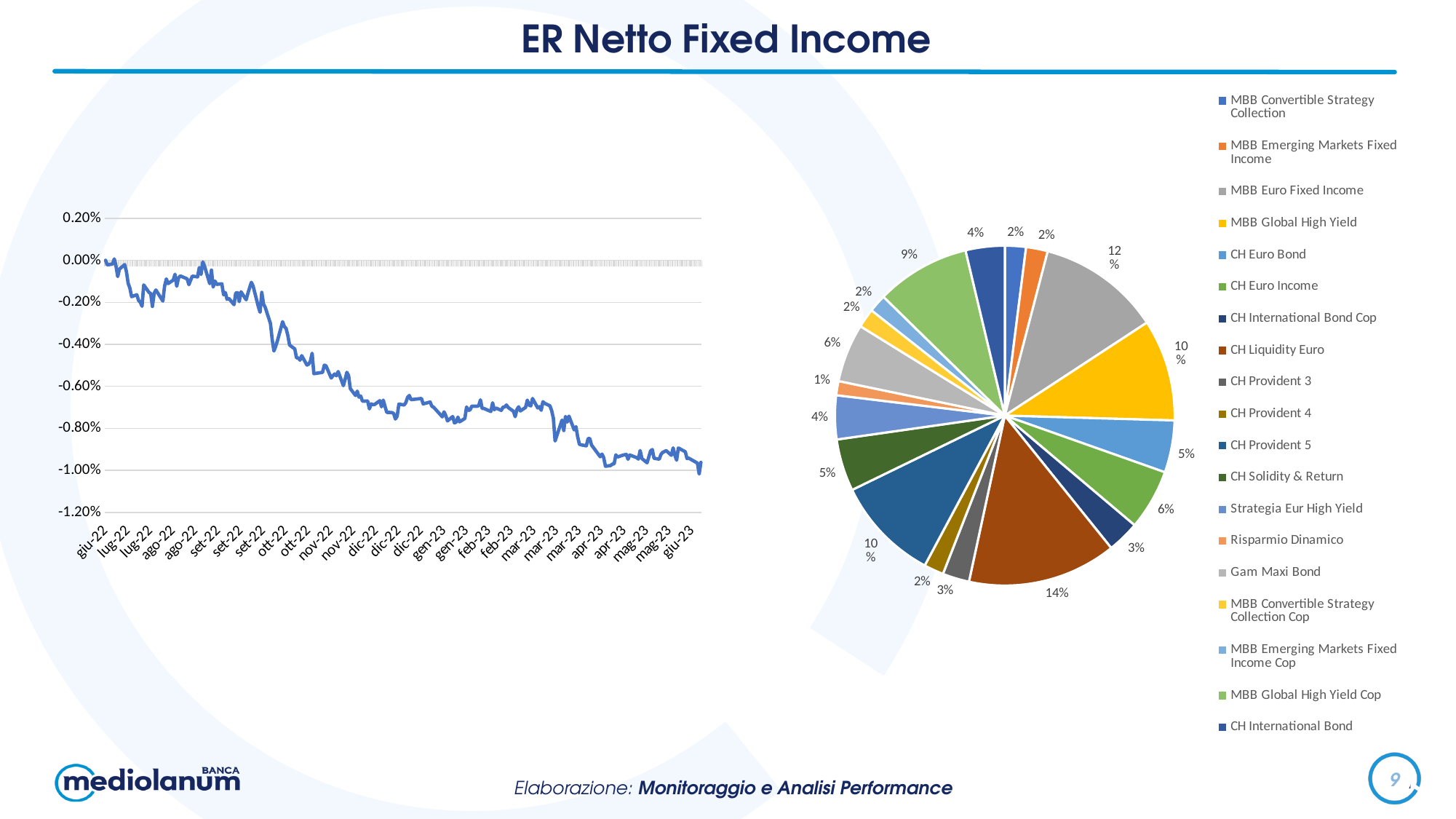

# ER Netto Fixed Income

### Chart

| Category |  |
|---|---|
| MBB Convertible Strategy Collection | 0.02000888722856153 |
| MBB Emerging Markets Fixed Income | 0.02066390419323203 |
| MBB Euro Fixed Income | 0.1170892306102277 |
| MBB Global High Yield | 0.09680155306598892 |
| CH Euro Bond | 0.04954643979938873 |
| CH Euro Income | 0.0574669797215342 |
| CH International Bond Cop | 0.03058539390563391 |
| CH Liquidity Euro | 0.1417215746088137 |
| CH Provident 3 | 0.02543756443657924 |
| CH Provident 4 | 0.01882729324587624 |
| CH Provident 5 | 0.09980751788379442 |
| CH Solidity & Return | 0.04956024856521384 |
| Strategia Eur High Yield | 0.04167617744768995 |
| Risparmio Dinamico | 0.01343002416514481 |
| Gam Maxi Bond | 0.05557280118033103 |
| MBB Convertible Strategy Collection Cop | 0.01815538692389111 |
| MBB Emerging Markets Fixed Income Cop | 0.01693455720008376 |
| MBB Global High Yield Cop | 0.08950635410120797 |
| CH International Bond | 0.03720811171680707 |

### Chart

| Category |  |
|---|---|
| 44742 | 0.0 |
| 44743 | -0.000220388258863391 |
| 44746 | -0.0001739019430690991 |
| 44747 | 6.540527553600128e-05 |
| 44748 | -0.0002629041095851825 |
| 44749 | -0.0007750069307830287 |
| 44750 | -0.0004166434835901622 |
| 44753 | -0.0002025688949873761 |
| 44754 | -0.000525246865247242 |
| 44755 | -0.001091350578680483 |
| 44756 | -0.00132084596451687 |
| 44757 | -0.001729580257611163 |
| 44760 | -0.001639946592233876 |
| 44761 | -0.001905711558593648 |
| 44762 | -0.001997745620900604 |
| 44763 | -0.002188633612743685 |
| 44764 | -0.001173380184082973 |
| 44767 | -0.001528083537138736 |
| 44768 | -0.001583235752262047 |
| 44769 | -0.002193607824512389 |
| 44770 | -0.001563941088851495 |
| 44771 | -0.001412475728198359 |
| 44775 | -0.001939547895170257 |
| 44776 | -0.00123432118865785 |
| 44777 | -0.0008870511113552304 |
| 44778 | -0.00110798393182221 |
| 44781 | -0.0009415213278185508 |
| 44782 | -0.0006663492043905705 |
| 44783 | -0.001235020847309976 |
| 44784 | -0.000845587808777637 |
| 44785 | -0.0007412136367936917 |
| 44789 | -0.0008827917383336104 |
| 44790 | -0.001158004751857789 |
| 44791 | -0.0009459367041300126 |
| 44792 | -0.0007530901485743868 |
| 44795 | -0.0007911591419205166 |
| 44796 | -0.0003473095712454022 |
| 44797 | -0.0006746228188425629 |
| 44798 | -7.548731370854433e-05 |
| 44799 | -0.0002697681770835736 |
| 44802 | -0.001110597596398755 |
| 44803 | -0.0004680592791499461 |
| 44804 | -0.001273593418867458 |
| 44805 | -0.000984417680259586 |
| 44806 | -0.001145368584564821 |
| 44809 | -0.001118629050211872 |
| 44810 | -0.001646448255153032 |
| 44811 | -0.001531544630364756 |
| 44812 | -0.001855950074520107 |
| 44813 | -0.001811590883954883 |
| 44816 | -0.002113114128574178 |
| 44817 | -0.001555849749327098 |
| 44818 | -0.001540776359241658 |
| 44819 | -0.001966770192012746 |
| 44820 | -0.001498766131765583 |
| 44823 | -0.001876143589604862 |
| 44824 | -0.001571465520191051 |
| 44825 | -0.001297203636475563 |
| 44826 | -0.00104778109304271 |
| 44827 | -0.001222509137741912 |
| 44830 | -0.002200527032080735 |
| 44831 | -0.002471283333794316 |
| 44832 | -0.001526598141576629 |
| 44833 | -0.002081685833328906 |
| 44834 | -0.002246264505134432 |
| 44837 | -0.00300771985114312 |
| 44838 | -0.003781351889753481 |
| 44839 | -0.004316233876348718 |
| 44840 | -0.004100686191543912 |
| 44841 | -0.003833753920073124 |
| 44844 | -0.002923340984274825 |
| 44845 | -0.00315239631283315 |
| 44846 | -0.003242536839098364 |
| 44847 | -0.003575295095091247 |
| 44848 | -0.004033289603709744 |
| 44851 | -0.004218498199164977 |
| 44852 | -0.004645479164031685 |
| 44853 | -0.004646200357862007 |
| 44854 | -0.004755107288429539 |
| 44855 | -0.004538958646219671 |
| 44858 | -0.004985211087981667 |
| 44859 | -0.004944383410555808 |
| 44860 | -0.004803585899384677 |
| 44861 | -0.004425644046021637 |
| 44862 | -0.005396095841029291 |
| 44867 | -0.005334589036102733 |
| 44868 | -0.004992753696621888 |
| 44869 | -0.005025028005264387 |
| 44872 | -0.005602961041809906 |
| 44873 | -0.00548960604982851 |
| 44874 | -0.005410984554338749 |
| 44875 | -0.005494299067579811 |
| 44876 | -0.005297308302059323 |
| 44879 | -0.005967543170667278 |
| 44880 | -0.00567180449577942 |
| 44881 | -0.005333129266216985 |
| 44882 | -0.005485265135475648 |
| 44883 | -0.00611019939566082 |
| 44886 | -0.006436734983292447 |
| 44887 | -0.006229673917749201 |
| 44888 | -0.006515158324279069 |
| 44889 | -0.00646515091689015 |
| 44890 | -0.006706088120863929 |
| 44893 | -0.006698342879828401 |
| 44894 | -0.007073363948046918 |
| 44895 | -0.006836596458518085 |
| 44896 | -0.006872293189382983 |
| 44897 | -0.006864690419973396 |
| 44900 | -0.006684528122745004 |
| 44901 | -0.006974187010274413 |
| 44902 | -0.006657013466170314 |
| 44904 | -0.007239356121559903 |
| 44907 | -0.007249531523251362 |
| 44908 | -0.007292674887142914 |
| 44909 | -0.007555098987025777 |
| 44910 | -0.007424385176048931 |
| 44911 | -0.006845388370314898 |
| 44914 | -0.006889358486625419 |
| 44915 | -0.006779666102573079 |
| 44916 | -0.006529640083217658 |
| 44917 | -0.00643762525966951 |
| 44918 | -0.006634883175525075 |
| 44924 | -0.006578979280432273 |
| 44925 | -0.006836897612484516 |
| 44929 | -0.006747501120371369 |
| 44930 | -0.006950023207552558 |
| 44931 | -0.006993459749155218 |
| 44935 | -0.007358193441960648 |
| 44936 | -0.007453298488075411 |
| 44937 | -0.007217113543149245 |
| 44938 | -0.007387114084463908 |
| 44939 | -0.007648287441198831 |
| 44942 | -0.007438925438935318 |
| 44943 | -0.007740379881329362 |
| 44944 | -0.007702669217199309 |
| 44945 | -0.007466671514803958 |
| 44946 | -0.007690678712736876 |
| 44949 | -0.007530816563574128 |
| 44950 | -0.006985851681430733 |
| 44951 | -0.007144321122396935 |
| 44952 | -0.007121829347839892 |
| 44953 | -0.006946100039369574 |
| 44956 | -0.006949607229011168 |
| 44957 | -0.006919373854223698 |
| 44958 | -0.006646361803349876 |
| 44959 | -0.007056805525028187 |
| 44960 | -0.007054946034765974 |
| 44964 | -0.007198320630239508 |
| 44965 | -0.006786593870632629 |
| 44966 | -0.007111339242846348 |
| 44967 | -0.00703657337430208 |
| 44970 | -0.00714518420633059 |
| 44971 | -0.006993294857753574 |
| 44972 | -0.006979545655780628 |
| 44973 | -0.006891272941912718 |
| 44974 | -0.007010504127338946 |
| 44977 | -0.007187024563577671 |
| 44978 | -0.007446052200315356 |
| 44979 | -0.007105985725891828 |
| 44980 | -0.00697456453969314 |
| 44981 | -0.007174343631930924 |
| 44984 | -0.007003448899147724 |
| 44985 | -0.006657776062082843 |
| 44986 | -0.006894218165005683 |
| 44987 | -0.006930042338278763 |
| 44988 | -0.006579766705228751 |
| 44991 | -0.007029423038956484 |
| 44992 | -0.006966979852765731 |
| 44993 | -0.007139751120398108 |
| 44994 | -0.006731417427044528 |
| 44995 | -0.00681195083807562 |
| 44998 | -0.006926733949748076 |
| 44999 | -0.007148305612776906 |
| 45000 | -0.007517669374578317 |
| 45001 | -0.008602072677629136 |
| 45005 | -0.007608055524607416 |
| 45006 | -0.008104705687415836 |
| 45007 | -0.007437296955675188 |
| 45008 | -0.007702304766507018 |
| 45009 | -0.007421594429527278 |
| 45012 | -0.008070973348709876 |
| 45013 | -0.007921995215498523 |
| 45014 | -0.00840017250559455 |
| 45015 | -0.008758587310013999 |
| 45016 | -0.008786417353134457 |
| 45019 | -0.008833043546659813 |
| 45020 | -0.008488597357017569 |
| 45021 | -0.00848496637823426 |
| 45022 | -0.008796857008277148 |
| 45027 | -0.00935338954202225 |
| 45028 | -0.009225610766871117 |
| 45029 | -0.009394495446764961 |
| 45030 | -0.009805540243415622 |
| 45033 | -0.009770938661180728 |
| 45034 | -0.009701800284063755 |
| 45035 | -0.009689402419129078 |
| 45036 | -0.009265531877843958 |
| 45037 | -0.009365376344858345 |
| 45040 | -0.009278654723440916 |
| 45042 | -0.009241006147533981 |
| 45043 | -0.009473630394351229 |
| 45044 | -0.009268797685586638 |
| 45048 | -0.009396368382760256 |
| 45049 | -0.009465807507471502 |
| 45050 | -0.009058889416096894 |
| 45051 | -0.009438789092934163 |
| 45054 | -0.009639172361715409 |
| 45056 | -0.009077402353325437 |
| 45057 | -0.009008461260637701 |
| 45058 | -0.009426458266316717 |
| 45061 | -0.009467094613132554 |
| 45062 | -0.009241223452566949 |
| 45063 | -0.009145093509499325 |
| 45065 | -0.009062074582358748 |
| 45068 | -0.0092829335038912 |
| 45069 | -0.008928925799976728 |
| 45070 | -0.009280137150800671 |
| 45071 | -0.009515942577026704 |
| 45072 | -0.008934999630189844 |
| 45076 | -0.00911477545859285 |
| 45077 | -0.009439136010677807 |
| 45078 | -0.009420299627836526 |
| 45083 | -0.009656857696007881 |
| 45084 | -0.01017466112320231 |
| 45085 | -0.009619315845335041 |
9